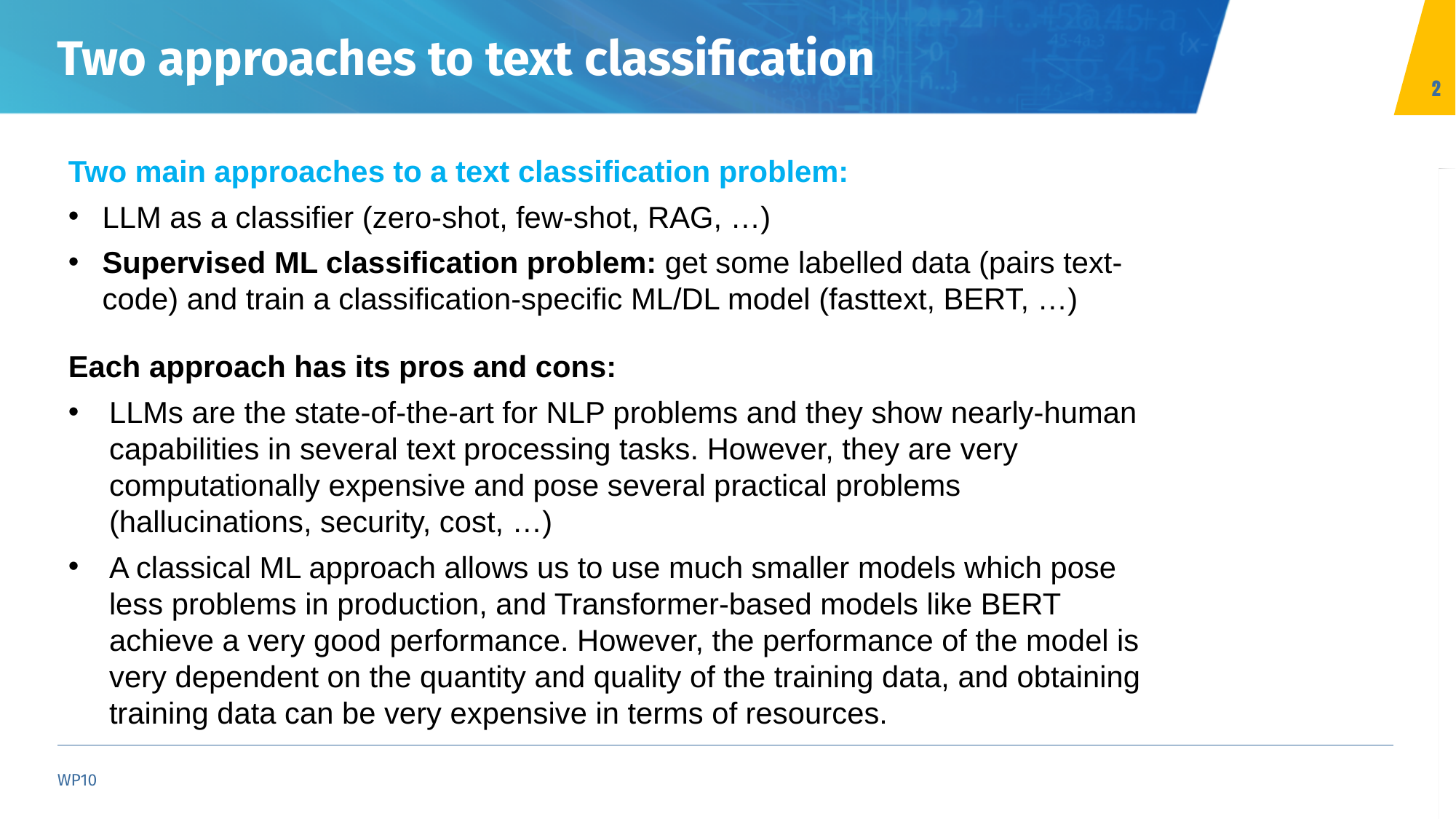

# Two approaches to text classification
2
Two main approaches to a text classification problem:
LLM as a classifier (zero-shot, few-shot, RAG, …)
Supervised ML classification problem: get some labelled data (pairs text-code) and train a classification-specific ML/DL model (fasttext, BERT, …)
Each approach has its pros and cons:
LLMs are the state-of-the-art for NLP problems and they show nearly-human capabilities in several text processing tasks. However, they are very computationally expensive and pose several practical problems (hallucinations, security, cost, …)
A classical ML approach allows us to use much smaller models which pose less problems in production, and Transformer-based models like BERT achieve a very good performance. However, the performance of the model is very dependent on the quantity and quality of the training data, and obtaining training data can be very expensive in terms of resources.
WP10